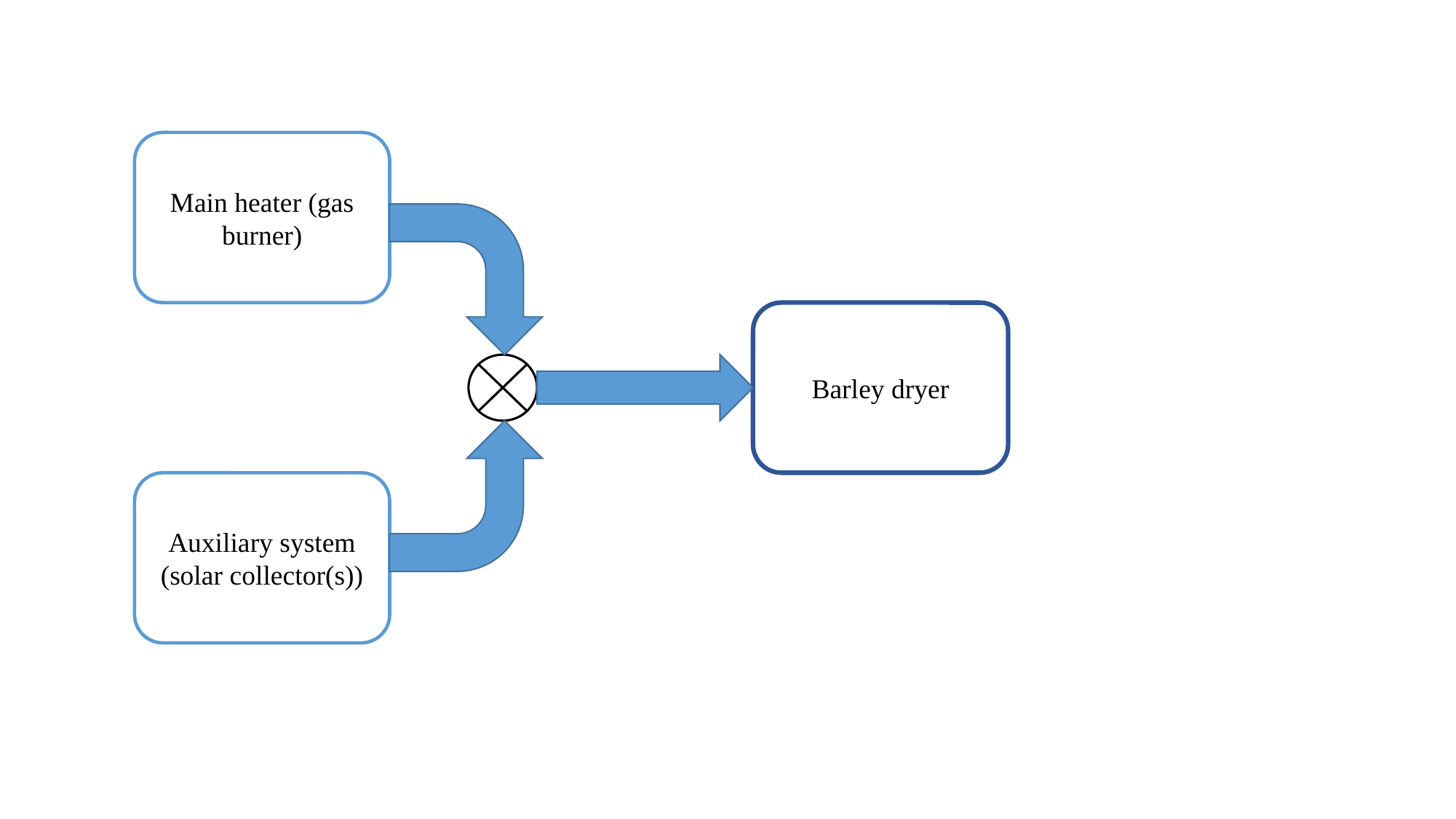

Main heater (gas burner)

Barley dryer

Auxiliary system (solar collector(s))